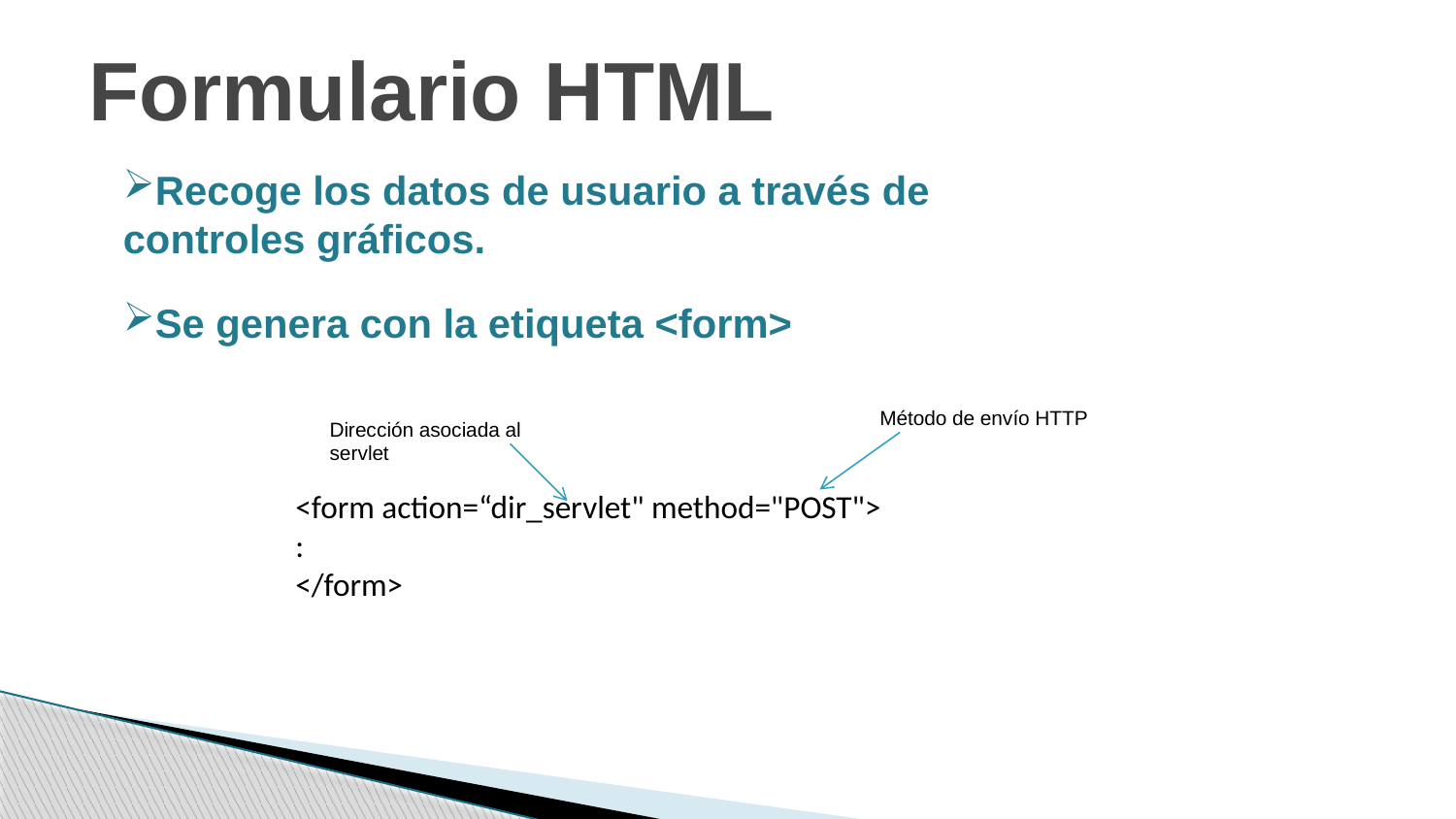

Formulario HTML
Recoge los datos de usuario a través de controles gráficos.
Se genera con la etiqueta <form>

Método de envío HTTP
Dirección asociada al servlet
<form action=“dir_servlet" method="POST">
:
</form>